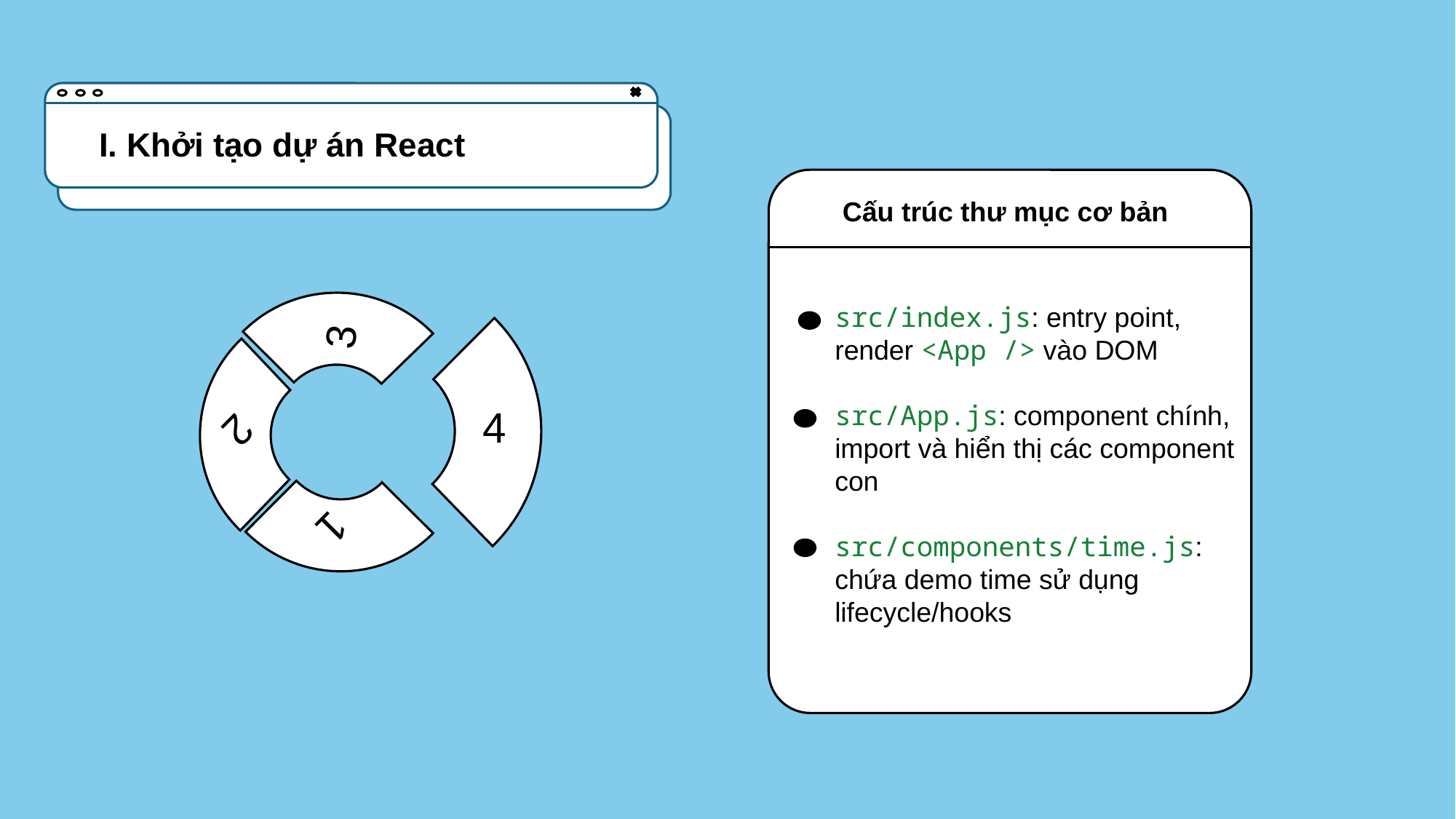

I. Khởi tạo dự án React

Cấu trúc thư mục cơ bản

1
4
3
2
src/index.js: entry point, render <App /> vào DOM

src/App.js: component chính, import và hiển thị các component con

src/components/time.js: chứa demo time sử dụng lifecycle/hooks